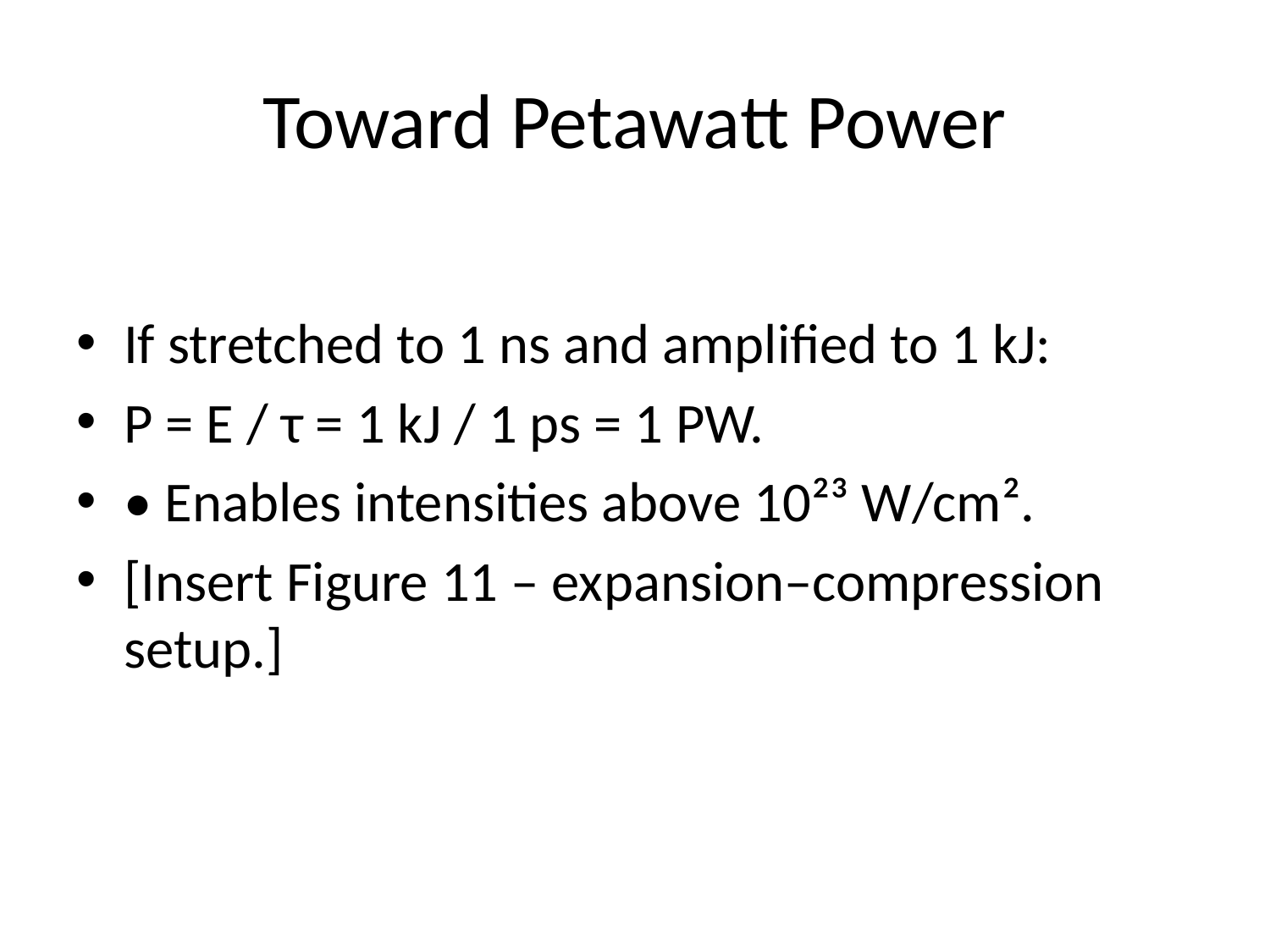

# Toward Petawatt Power

If stretched to 1 ns and amplified to 1 kJ:
P = E / τ = 1 kJ / 1 ps = 1 PW.
• Enables intensities above 10²³ W/cm².
[Insert Figure 11 – expansion–compression setup.]